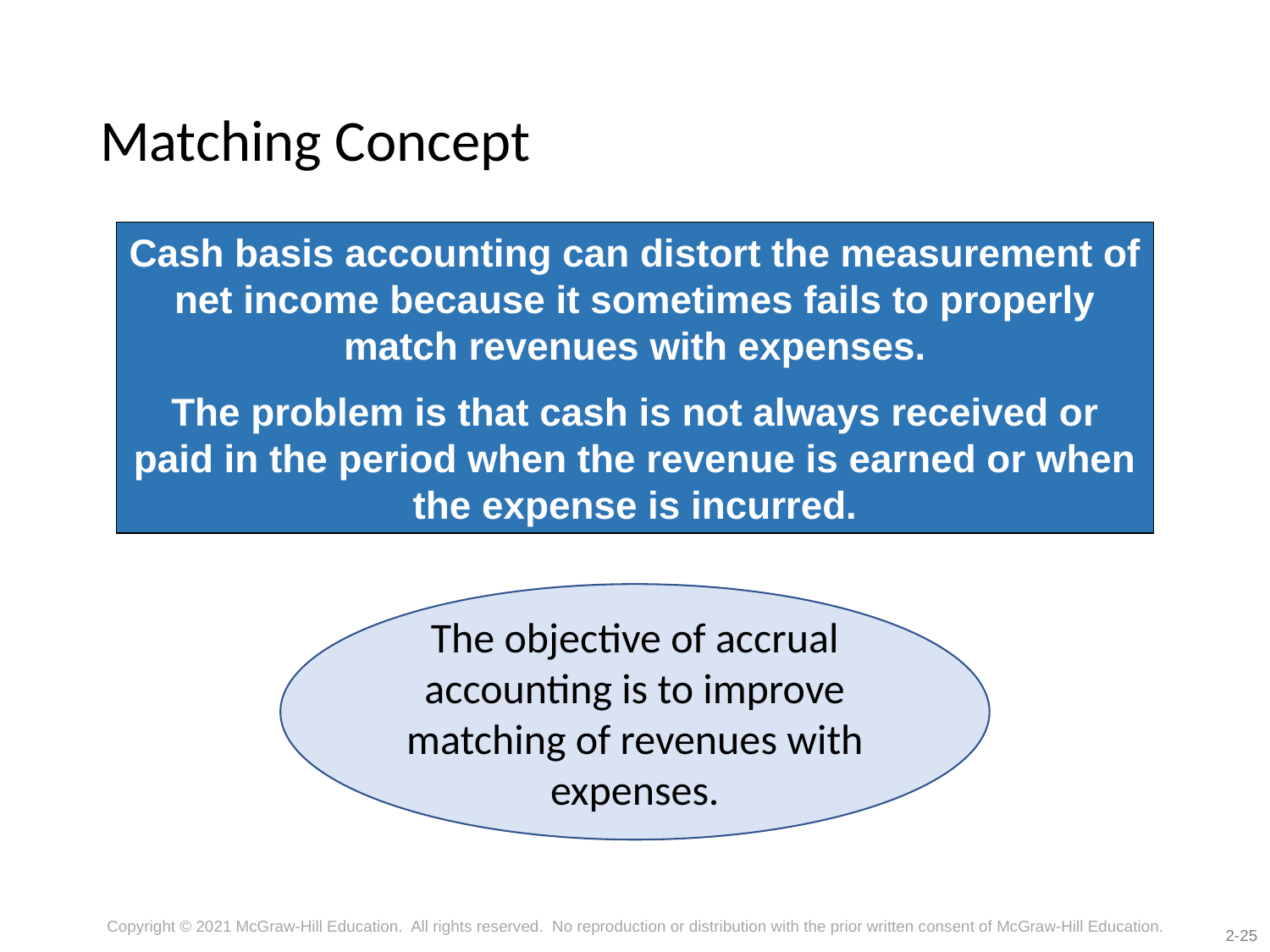

# Matching Concept
Cash basis accounting can distort the measurement of net income because it sometimes fails to properly match revenues with expenses.
The problem is that cash is not always received or paid in the period when the revenue is earned or when the expense is incurred.
The objective of accrual accounting is to improve matching of revenues with expenses.